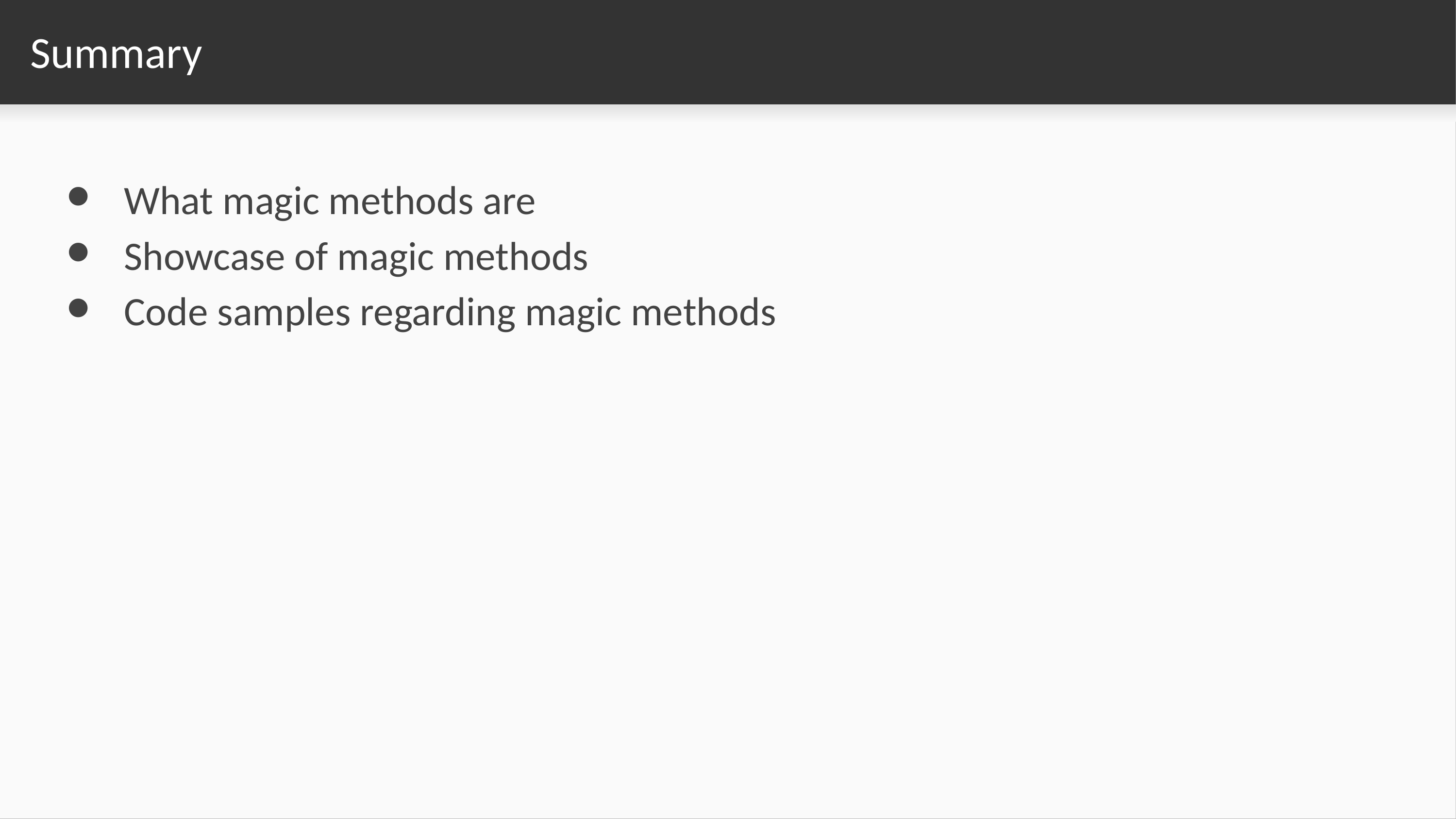

# Summary
What magic methods are
Showcase of magic methods
Code samples regarding magic methods